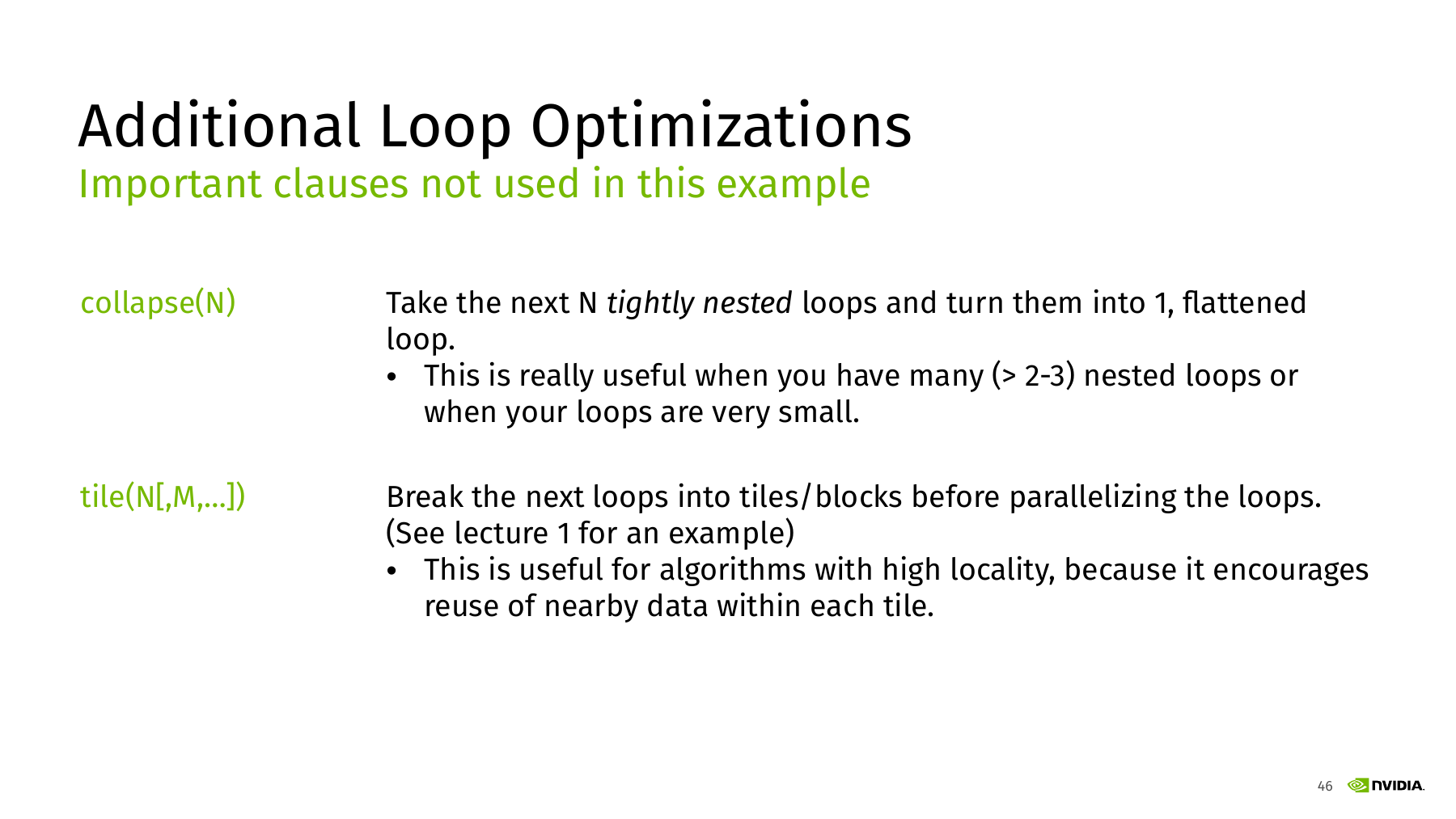

# Additional Loop Optimizations
Important clauses not used in this example
| collapse(N) | Take the next N tightly nested loops and turn them into 1, flattened loop. This is really useful when you have many (> 2-3) nested loops or when your loops are very small. |
| --- | --- |
| tile(N[,M,…]) | Break the next loops into tiles/blocks before parallelizing the loops. (See lecture 1 for an example) This is useful for algorithms with high locality, because it encourages reuse of nearby data within each tile. |